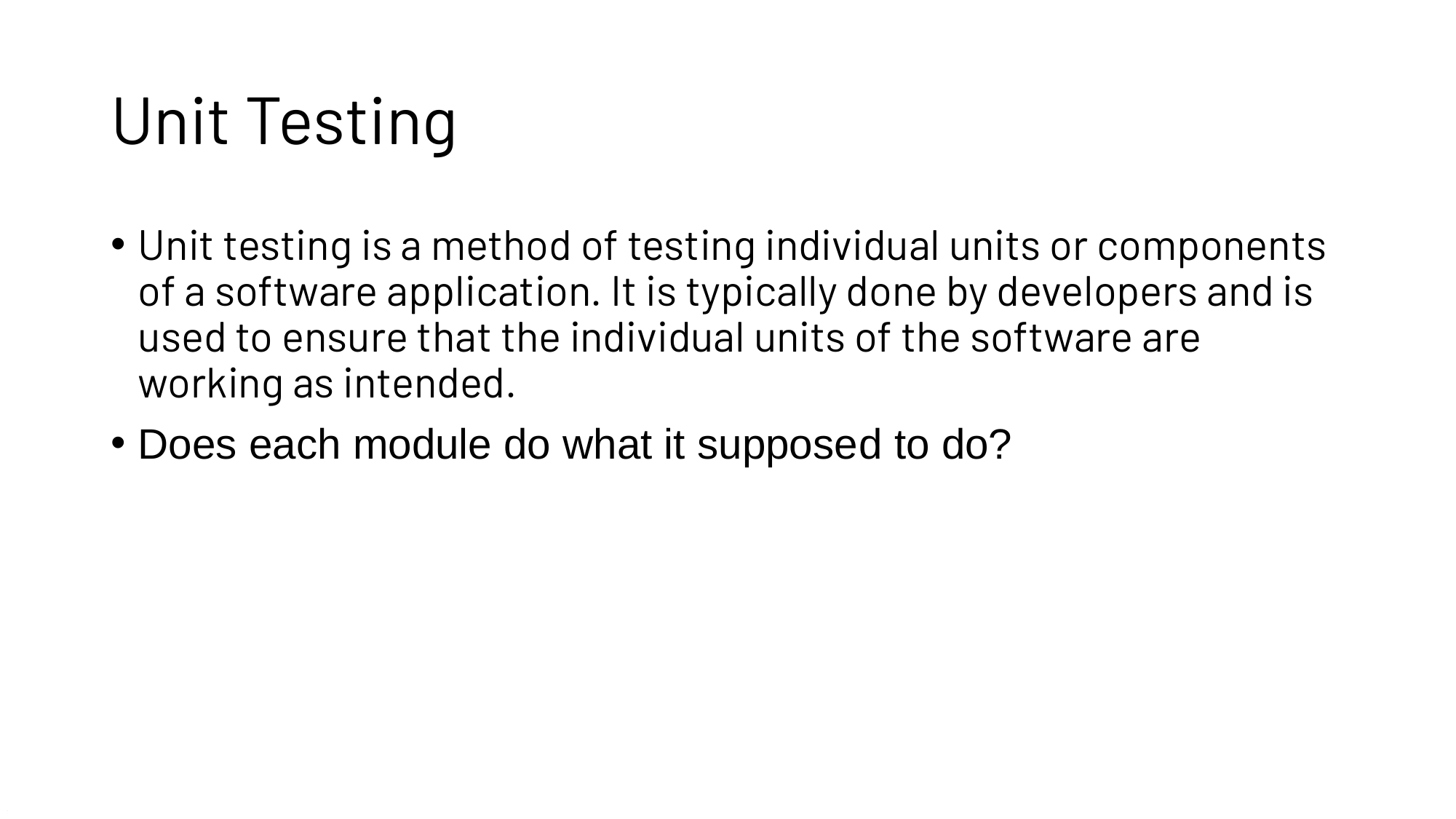

# Unit Testing
Unit testing is a method of testing individual units or components of a software application. It is typically done by developers and is used to ensure that the individual units of the software are working as intended.
Does each module do what it supposed to do?